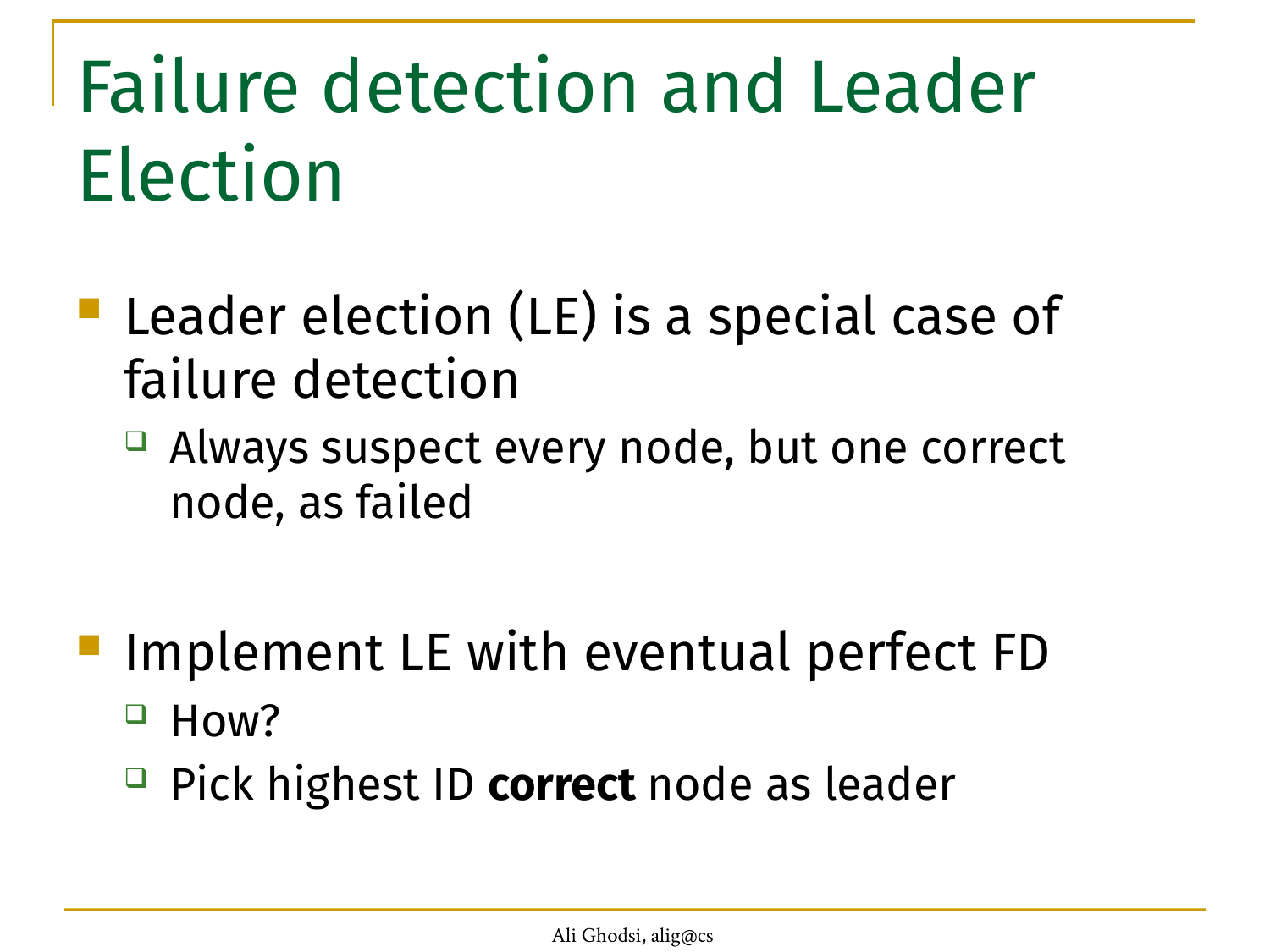

# Failure detection and Leader Election

Leader election (LE) is a special case of failure detection
Always suspect every node, but one correct node, as failed

Implement LE with eventual perfect FD
How?
Pick highest ID correct node as leader

Ali Ghodsi, alig@cs